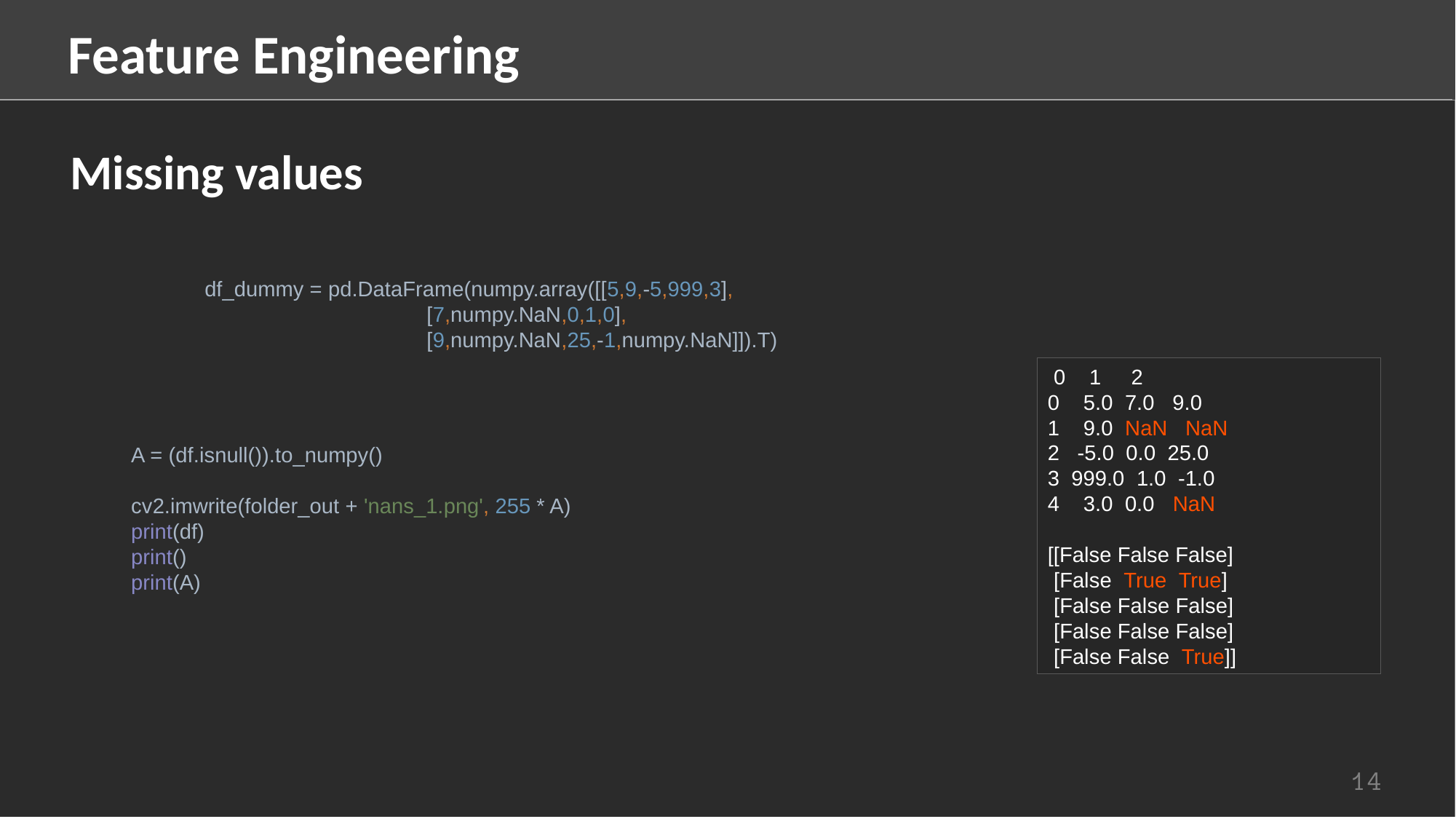

Feature Engineering
Missing values
df_dummy = pd.DataFrame(numpy.array([[5,9,-5,999,3],
                                     [7,numpy.NaN,0,1,0],
                                     [9,numpy.NaN,25,-1,numpy.NaN]]).T)
 0    1     2
0    5.0  7.0   9.0
1    9.0  NaN   NaN
2   -5.0  0.0  25.0
3  999.0  1.0  -1.0
4    3.0  0.0   NaN

[[False False False]
 [False  True  True]
 [False False False]
 [False False False]
 [False False  True]]
A = (df.isnull()).to_numpy()
cv2.imwrite(folder_out + 'nans_1.png', 255 * A)
print(df)
print()
print(A)